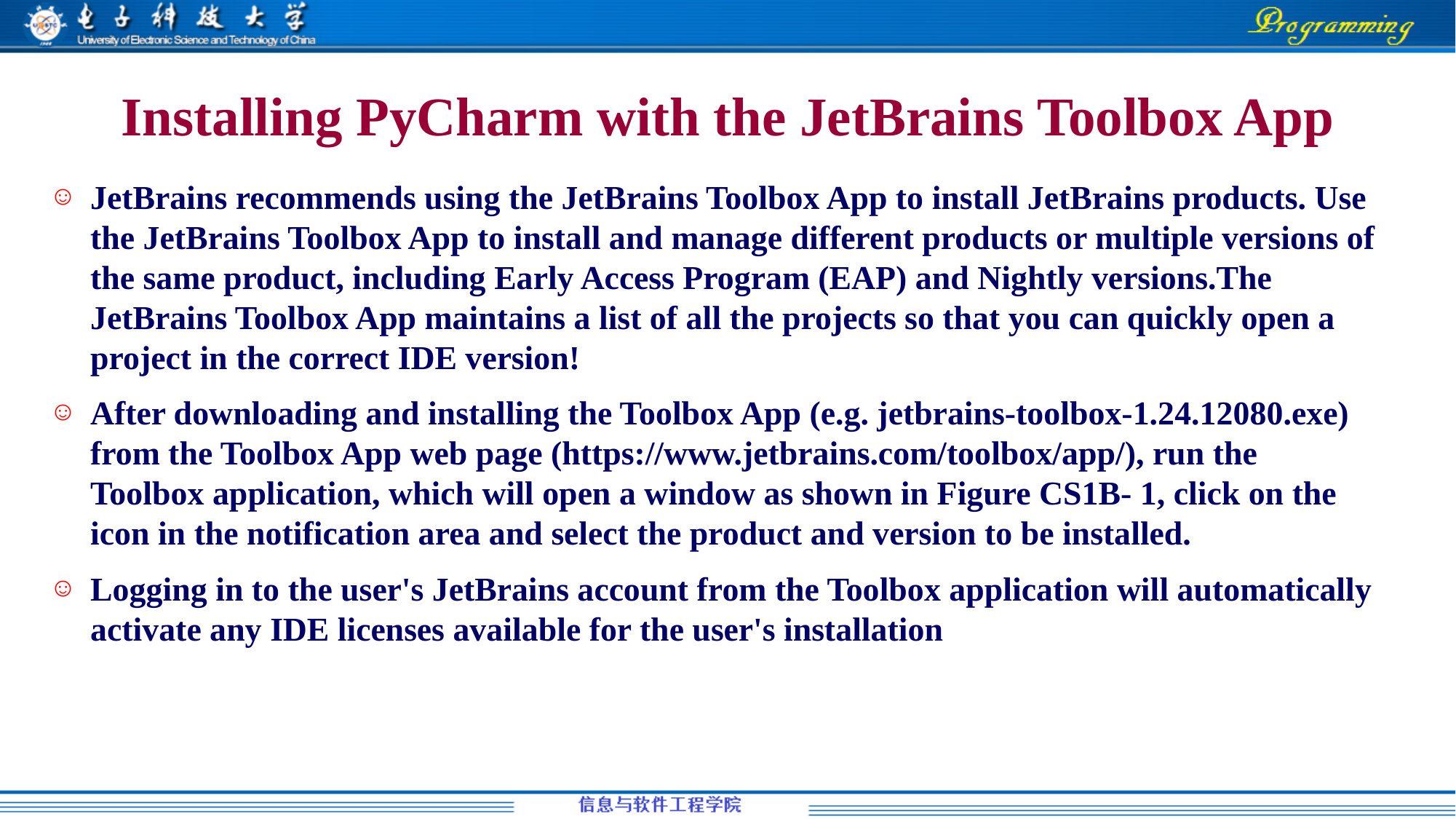

# Installing PyCharm with the JetBrains Toolbox App
JetBrains recommends using the JetBrains Toolbox App to install JetBrains products. Use the JetBrains Toolbox App to install and manage different products or multiple versions of the same product, including Early Access Program (EAP) and Nightly versions.The JetBrains Toolbox App maintains a list of all the projects so that you can quickly open a project in the correct IDE version!
After downloading and installing the Toolbox App (e.g. jetbrains-toolbox-1.24.12080.exe) from the Toolbox App web page (https://www.jetbrains.com/toolbox/app/), run the Toolbox application, which will open a window as shown in Figure CS1B- 1, click on the icon in the notification area and select the product and version to be installed.
Logging in to the user's JetBrains account from the Toolbox application will automatically activate any IDE licenses available for the user's installation